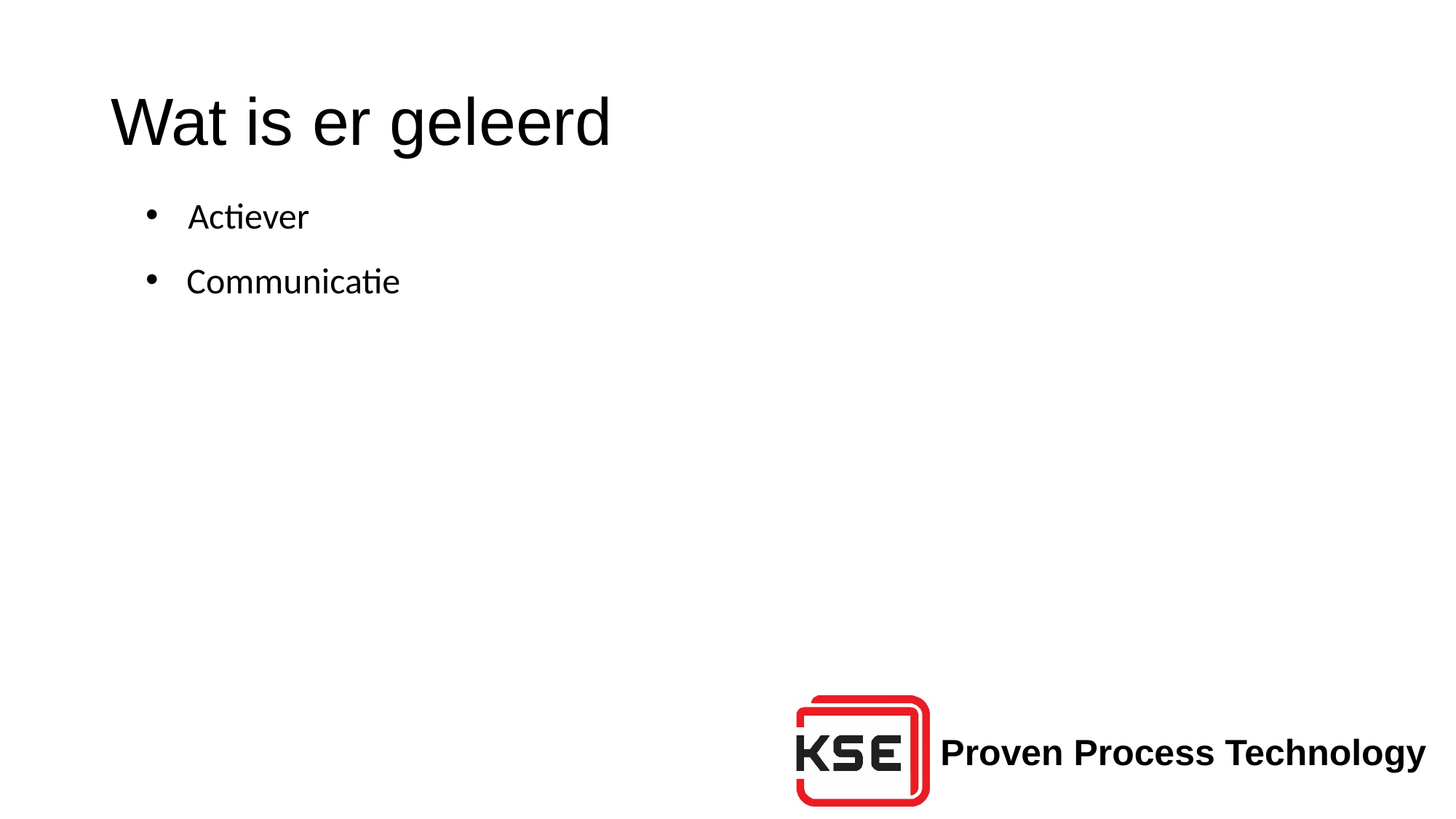

# Wat is er geleerd
 Actiever
Communicatie